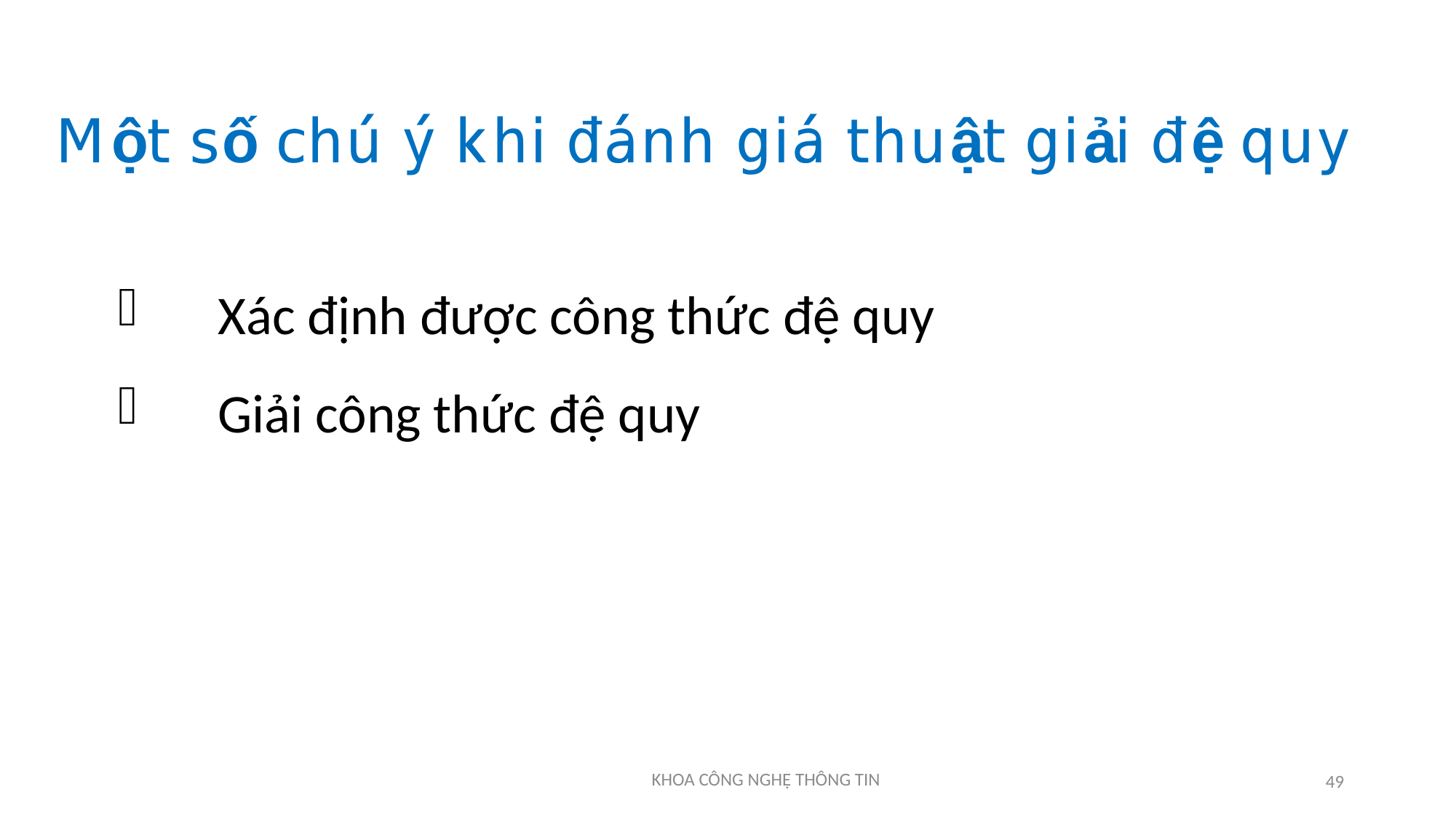

# Một số chú ý khi đánh giá thuật giải đệ quy
 Xác định được công thức đệ quy
 Giải công thức đệ quy
49